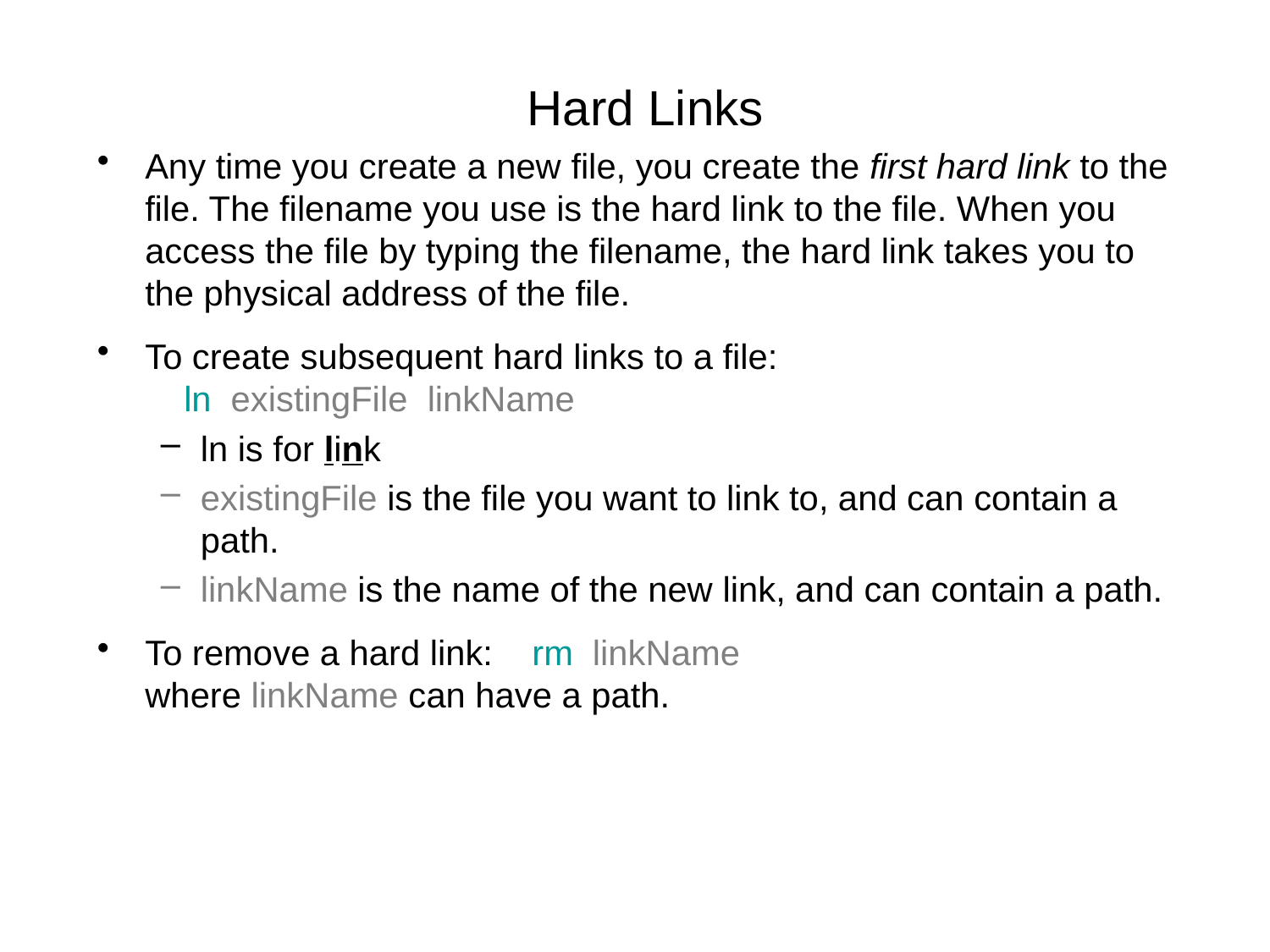

# Hard Links
Any time you create a new file, you create the first hard link to the file. The filename you use is the hard link to the file. When you access the file by typing the filename, the hard link takes you to the physical address of the file.
To create subsequent hard links to a file:                                             ln  existingFile  linkName
ln is for link
existingFile is the file you want to link to, and can contain a path.
linkName is the name of the new link, and can contain a path.
To remove a hard link:    rm  linkName                                  	where linkName can have a path.